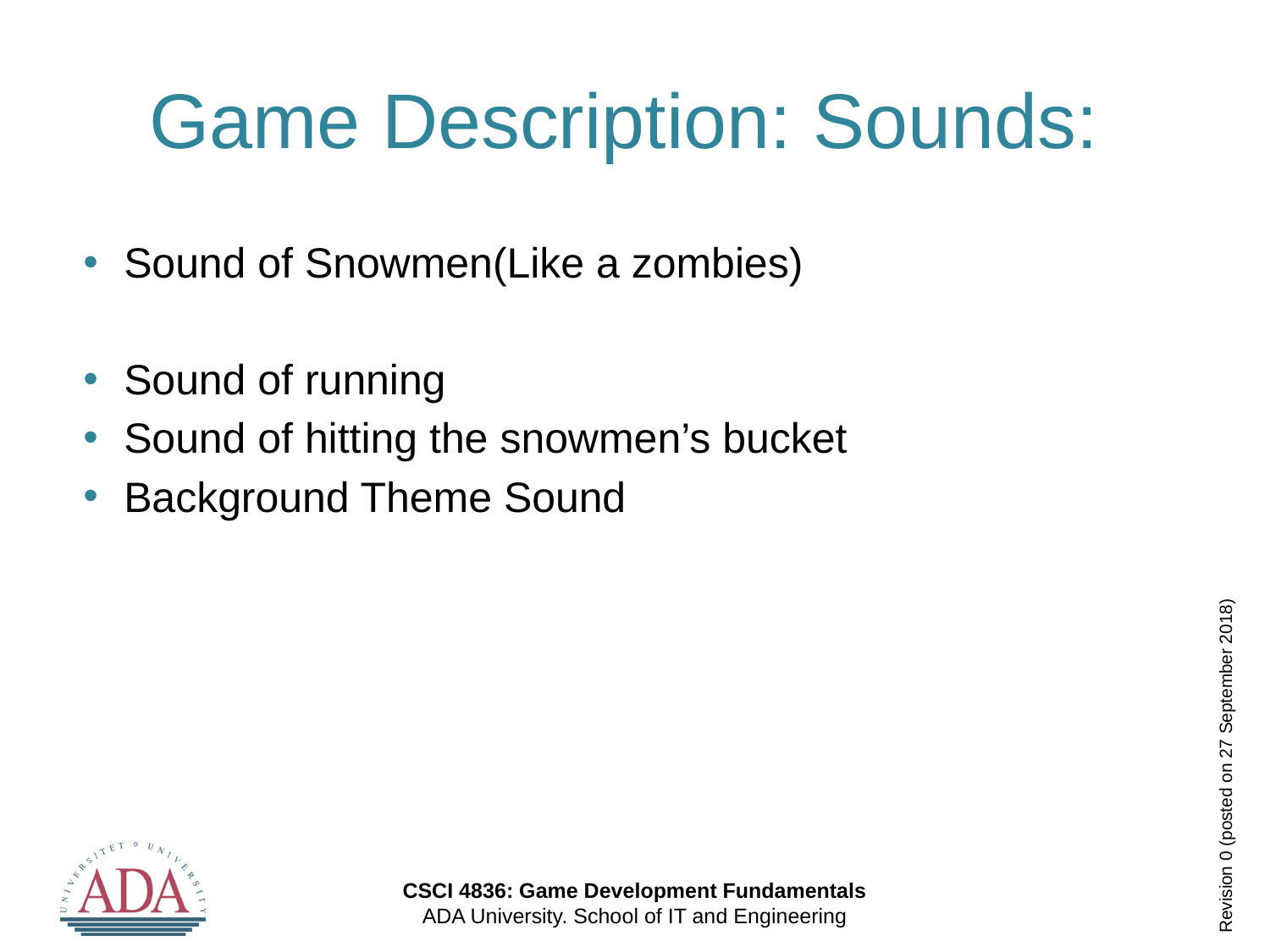

# Game Description: Sounds:
Sound of Snowmen(Like a zombies)

Sound of running
Sound of hitting the snowmen’s bucket
Background Theme Sound